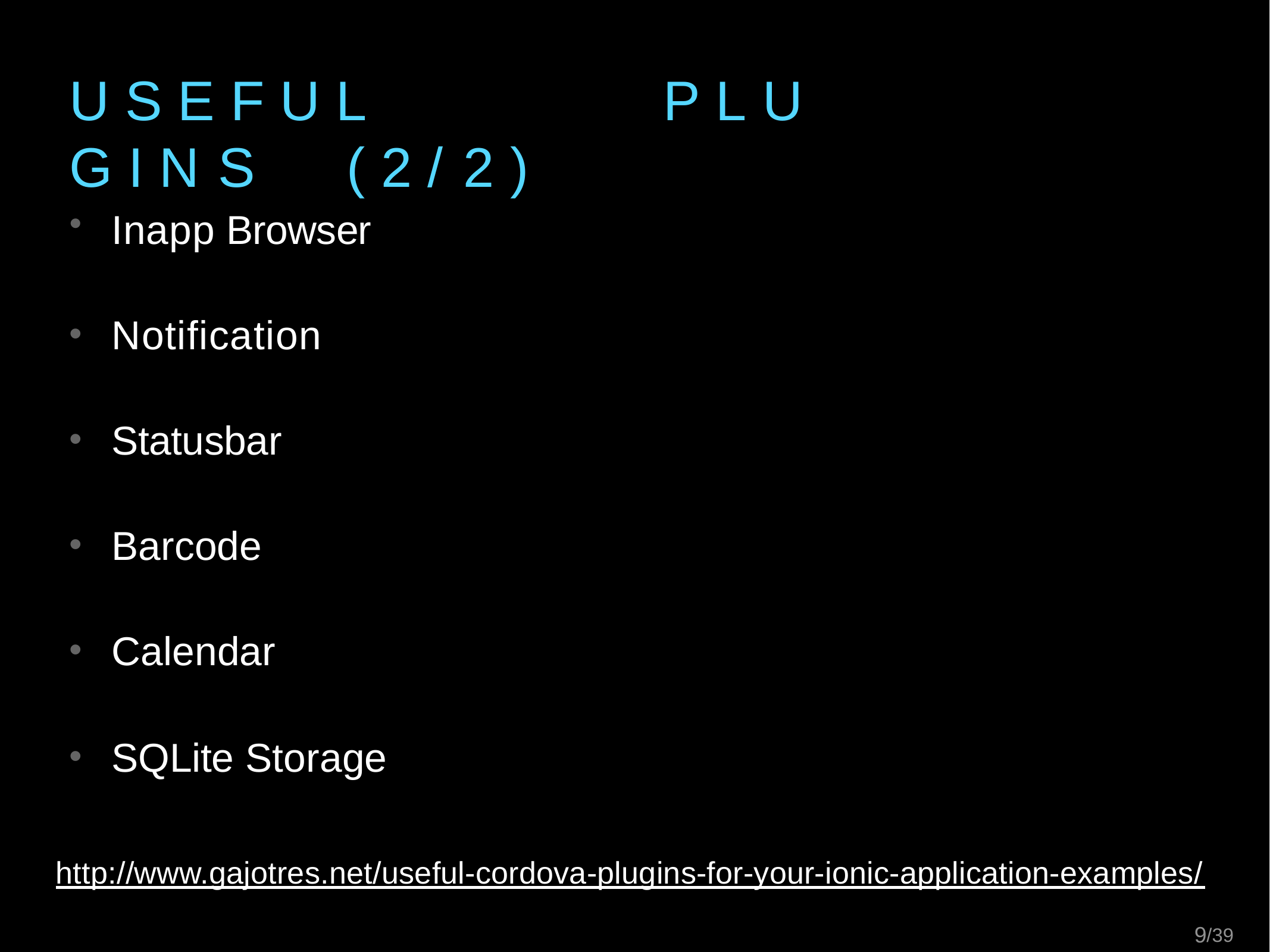

# U S E F U L	P L U G I N S	( 2 / 2 )
Inapp Browser

Notification

Statusbar

Barcode

Calendar

SQLite Storage

http://www.gajotres.net/useful-cordova-plugins-for-your-ionic-application-examples/
9/39